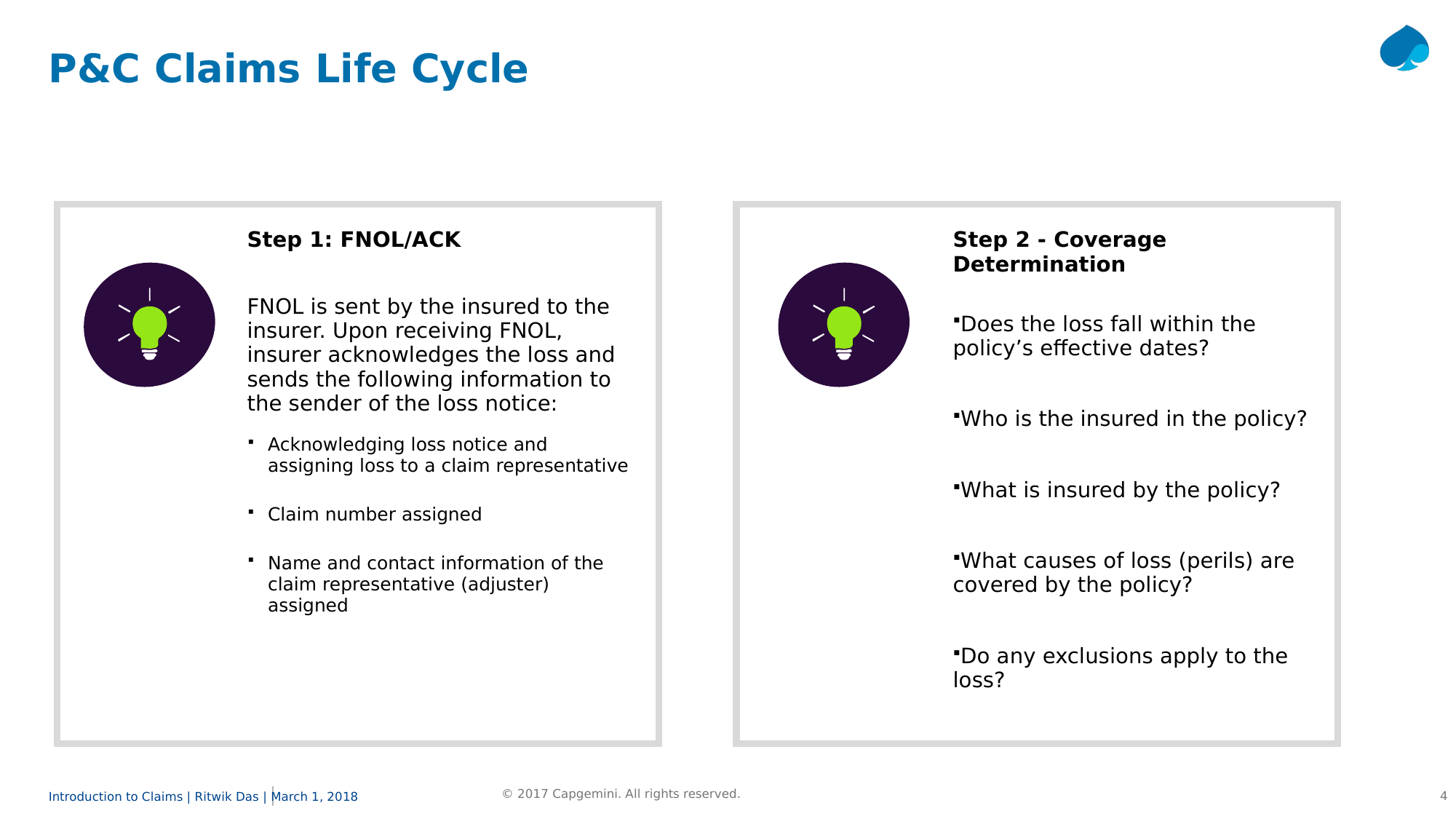

# P&C Claims Life Cycle

Step 1: FNOL/ACK
FNOL is sent by the insured to the insurer. Upon receiving FNOL, insurer acknowledges the loss and sends the following information to the sender of the loss notice:
Acknowledging loss notice and assigning loss to a claim representative
Claim number assigned
Name and contact information of the claim representative (adjuster) assigned
Step 2 - Coverage Determination
Does the loss fall within the policy’s effective dates?

Who is the insured in the policy?

What is insured by the policy?

What causes of loss (perils) are covered by the policy?

Do any exclusions apply to the loss?